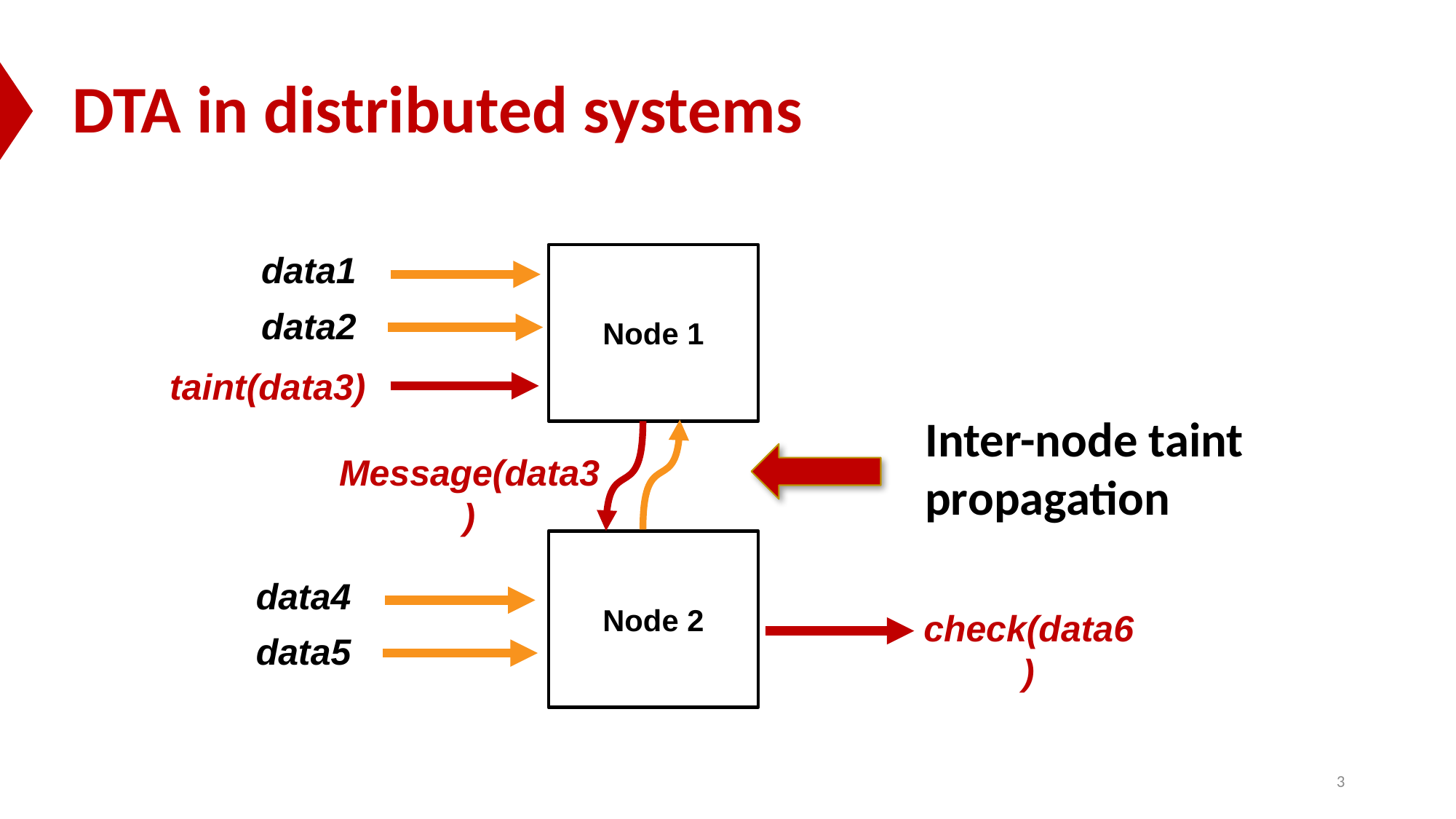

# DTA in distributed systems
data1
Node 1
data2
taint(data3)
Inter-node taint propagation
Message(data3)

Node 2
data4
check(data6)
data5
3